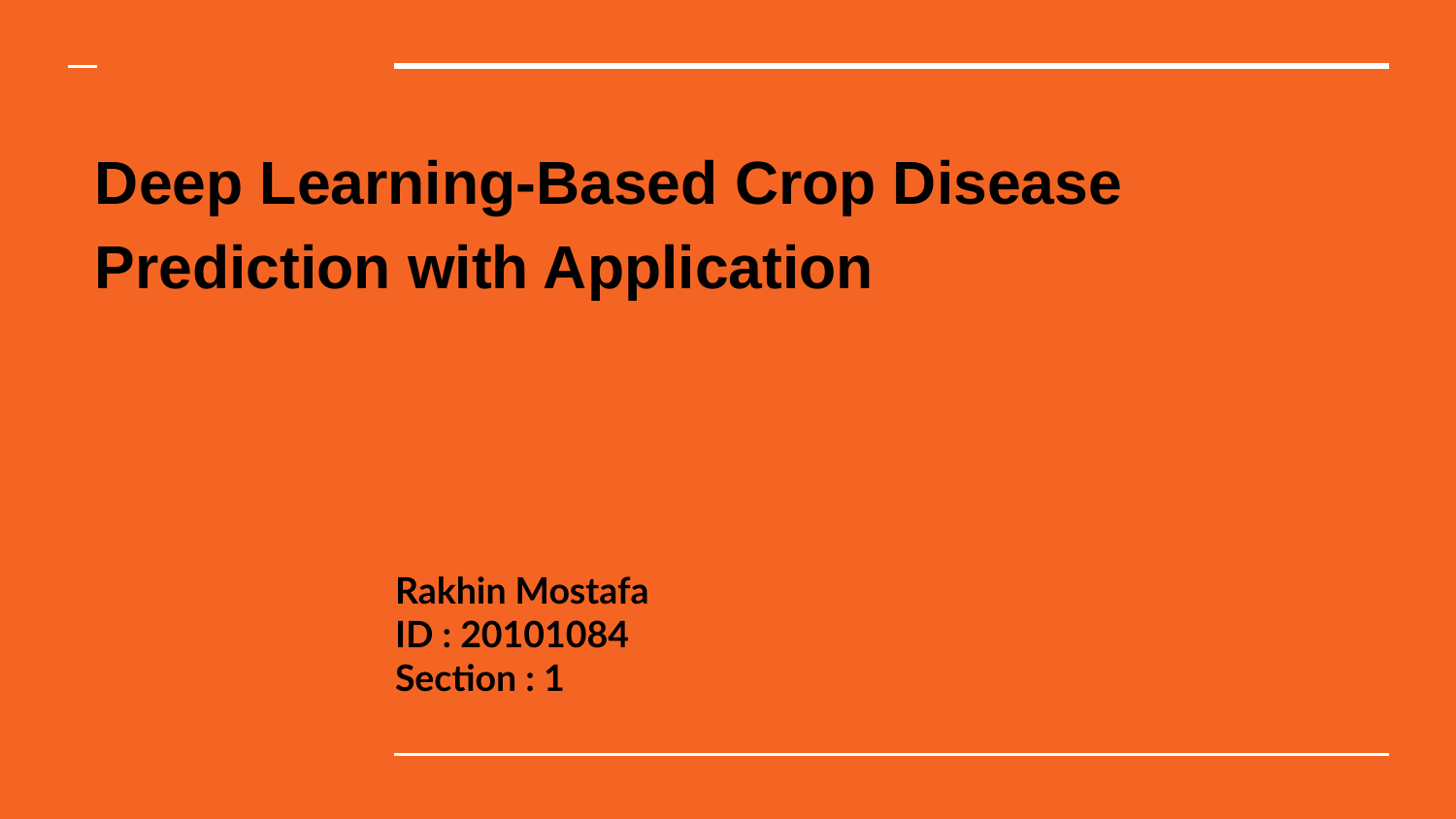

# Deep Learning-Based Crop Disease Prediction with Application
Rakhin Mostafa
ID : 20101084
Section : 1